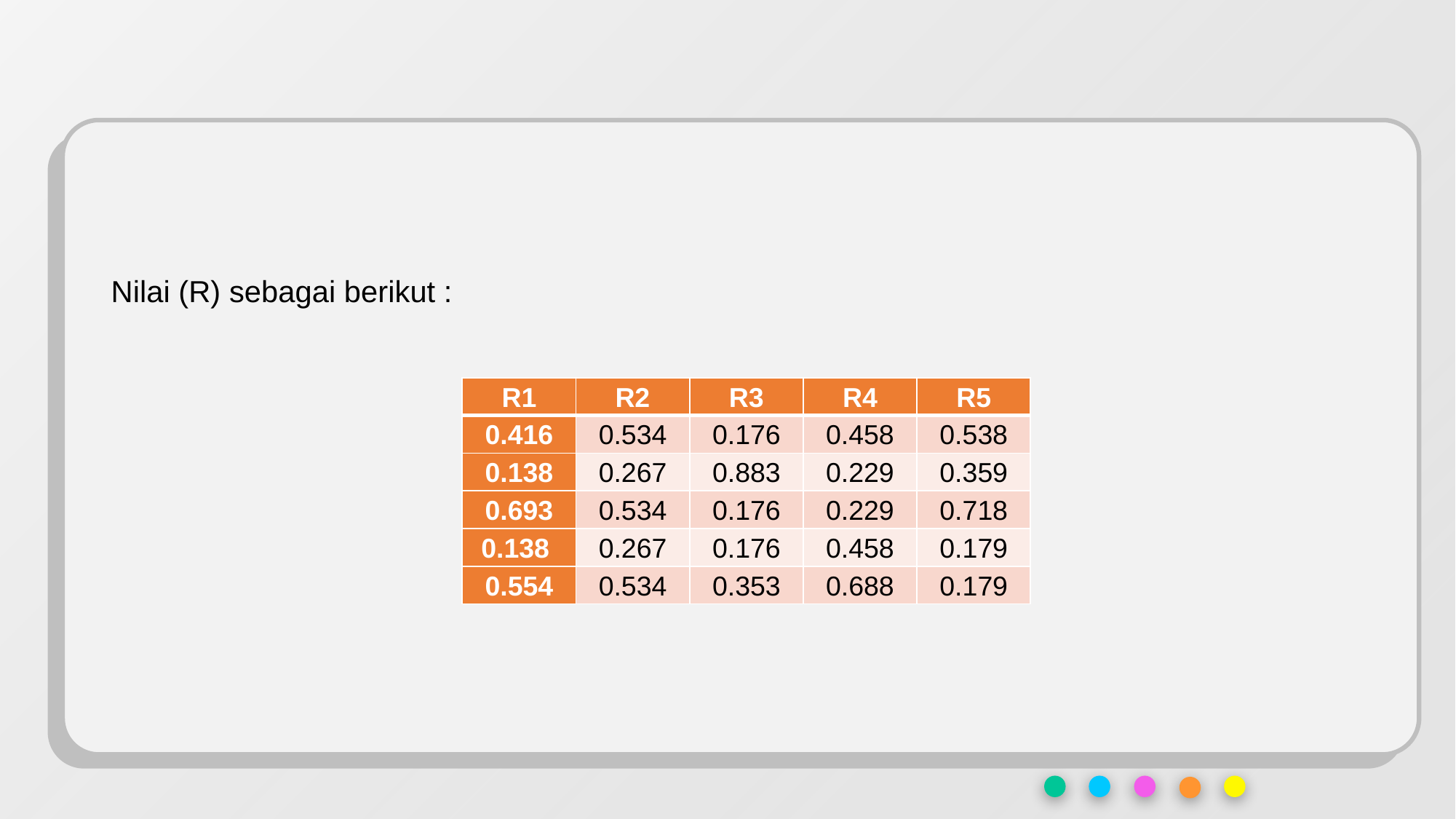

Nilai (R) sebagai berikut :
| R1 | R2 | R3 | R4 | R5 |
| --- | --- | --- | --- | --- |
| 0.416 | 0.534 | 0.176 | 0.458 | 0.538 |
| 0.138 | 0.267 | 0.883 | 0.229 | 0.359 |
| 0.693 | 0.534 | 0.176 | 0.229 | 0.718 |
| 0.138 | 0.267 | 0.176 | 0.458 | 0.179 |
| 0.554 | 0.534 | 0.353 | 0.688 | 0.179 |